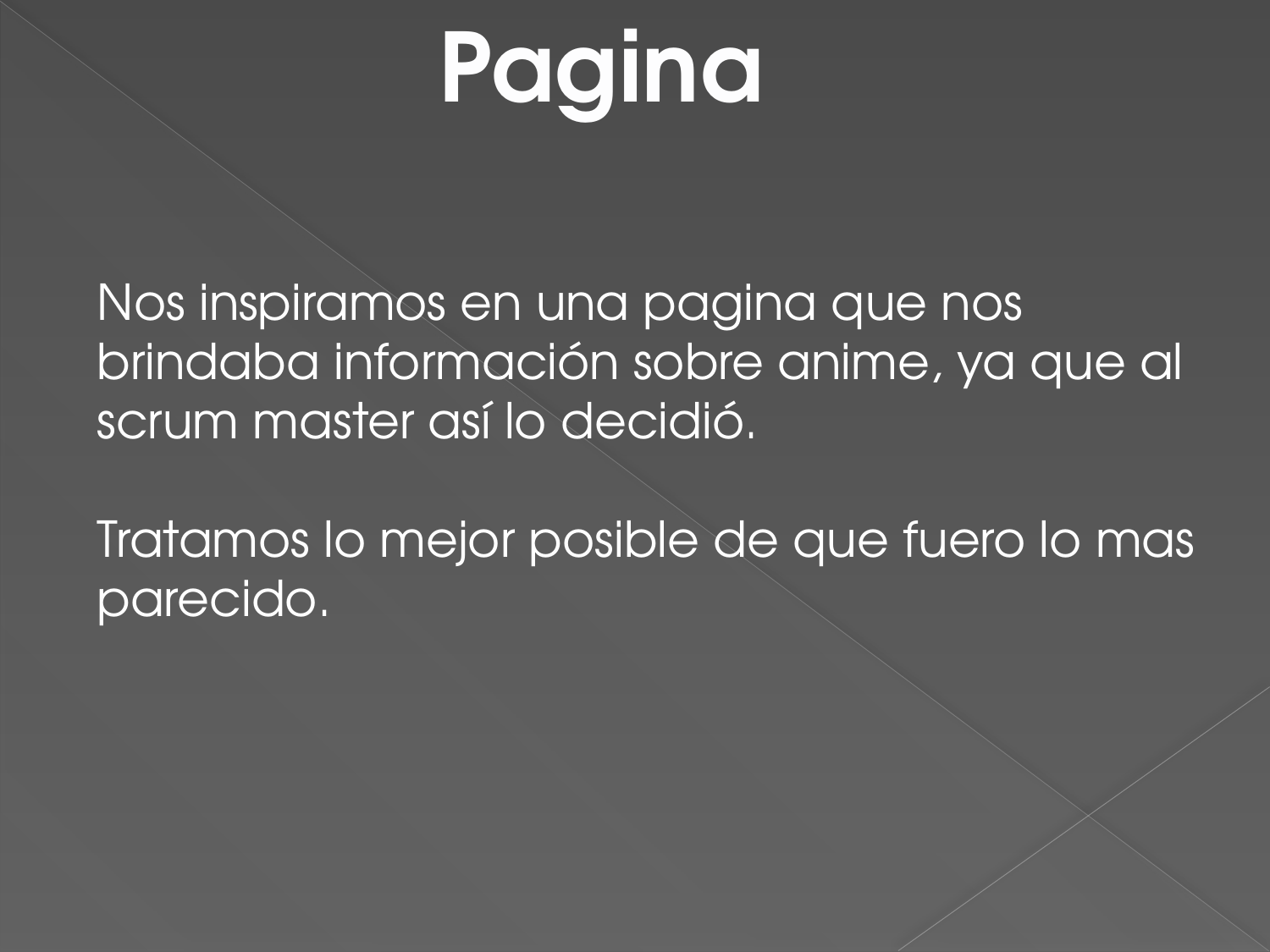

Pagina
Nos inspiramos en una pagina que nos brindaba información sobre anime, ya que al scrum master así lo decidió.

Tratamos lo mejor posible de que fuero lo mas parecido.